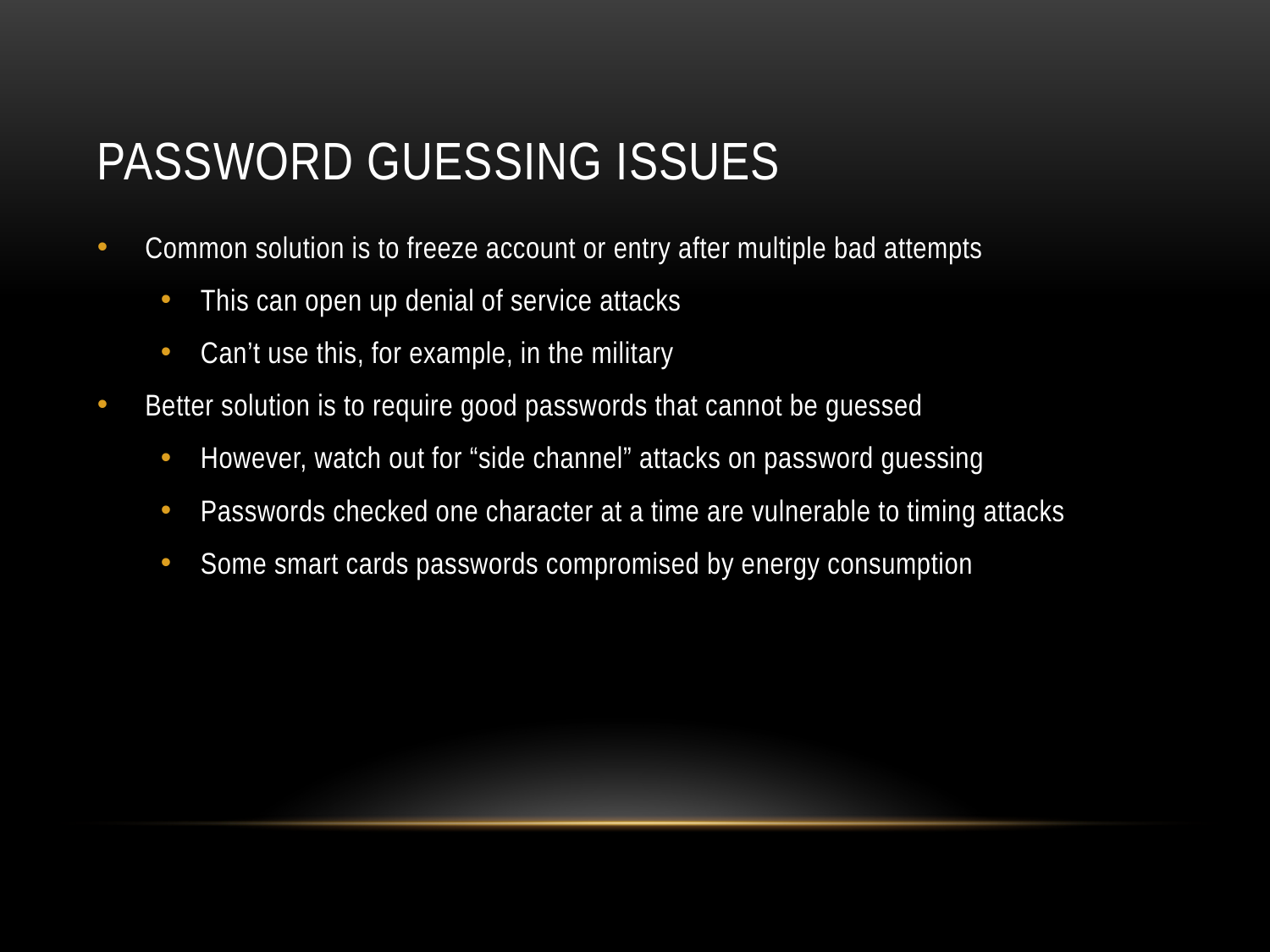

# Password Guessing Issues
Common solution is to freeze account or entry after multiple bad attempts
This can open up denial of service attacks
Can’t use this, for example, in the military
Better solution is to require good passwords that cannot be guessed
However, watch out for “side channel” attacks on password guessing
Passwords checked one character at a time are vulnerable to timing attacks
Some smart cards passwords compromised by energy consumption